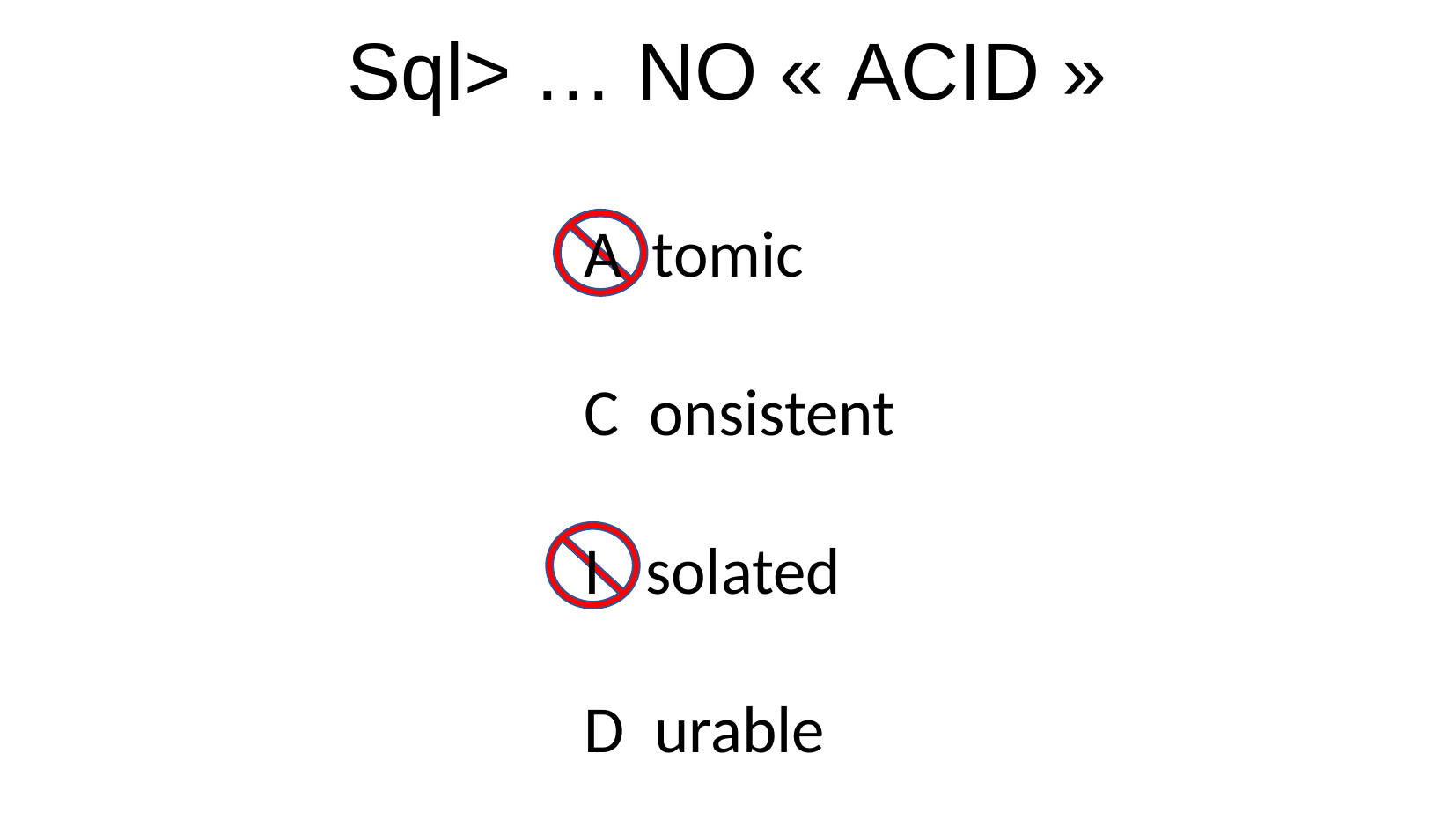

Sql> … NO « ACID »
A  tomic

C  onsistent

I   solated

D  urable